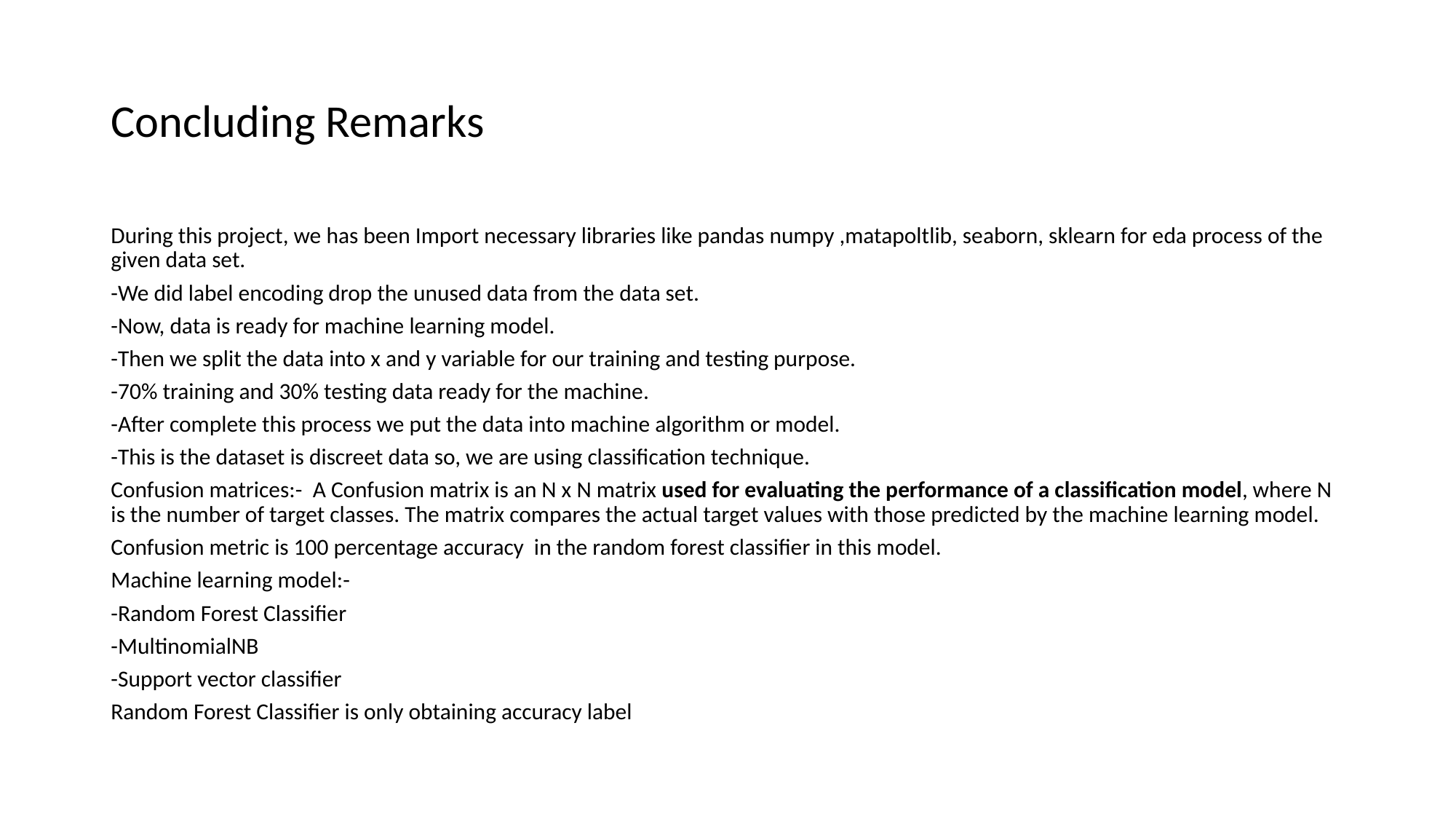

# Concluding Remarks
During this project, we has been Import necessary libraries like pandas numpy ,matapoltlib, seaborn, sklearn for eda process of the given data set.
-We did label encoding drop the unused data from the data set.
-Now, data is ready for machine learning model.
-Then we split the data into x and y variable for our training and testing purpose.
-70% training and 30% testing data ready for the machine.
-After complete this process we put the data into machine algorithm or model.
-This is the dataset is discreet data so, we are using classification technique.
Confusion matrices:-  A Confusion matrix is an N x N matrix used for evaluating the performance of a classification model, where N is the number of target classes. The matrix compares the actual target values with those predicted by the machine learning model.
Confusion metric is 100 percentage accuracy  in the random forest classifier in this model.
Machine learning model:-
-Random Forest Classifier
-MultinomialNB
-Support vector classifier
Random Forest Classifier is only obtaining accuracy label